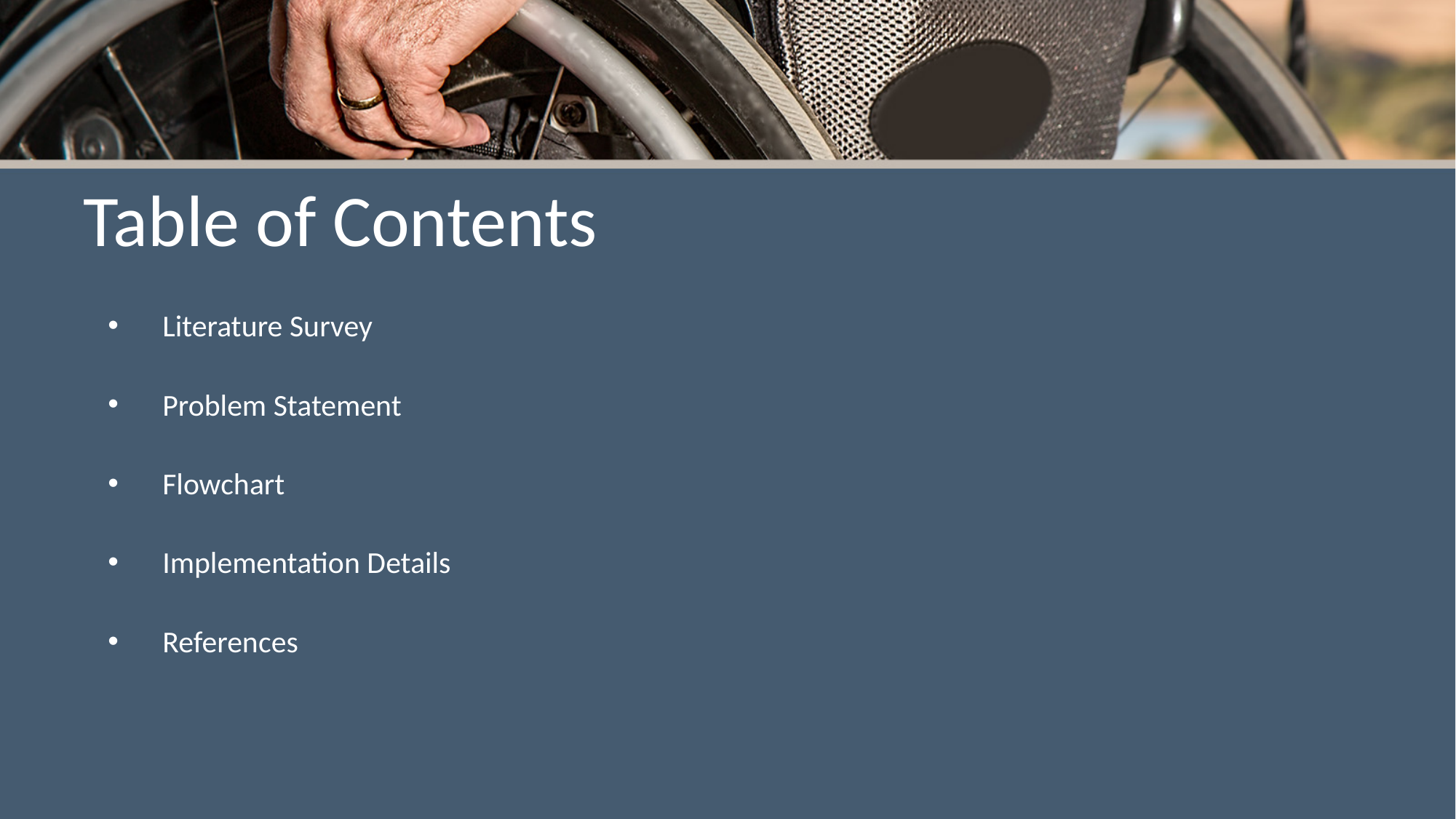

# Table of Contents
Literature Survey
Problem Statement
Flowchart
Implementation Details
References